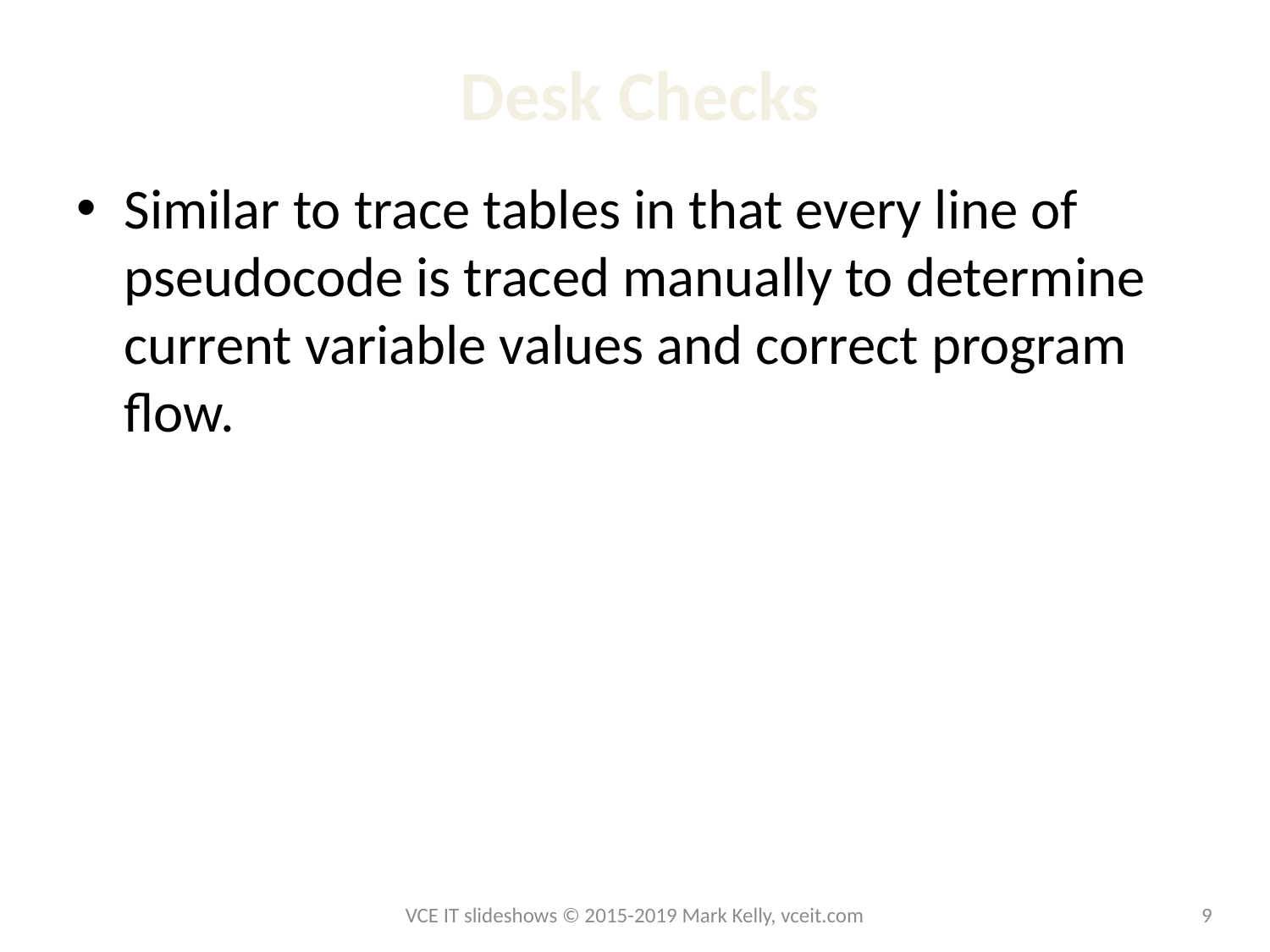

# Desk Checks
Similar to trace tables in that every line of pseudocode is traced manually to determine current variable values and correct program flow.
VCE IT slideshows © 2015-2019 Mark Kelly, vceit.com
9